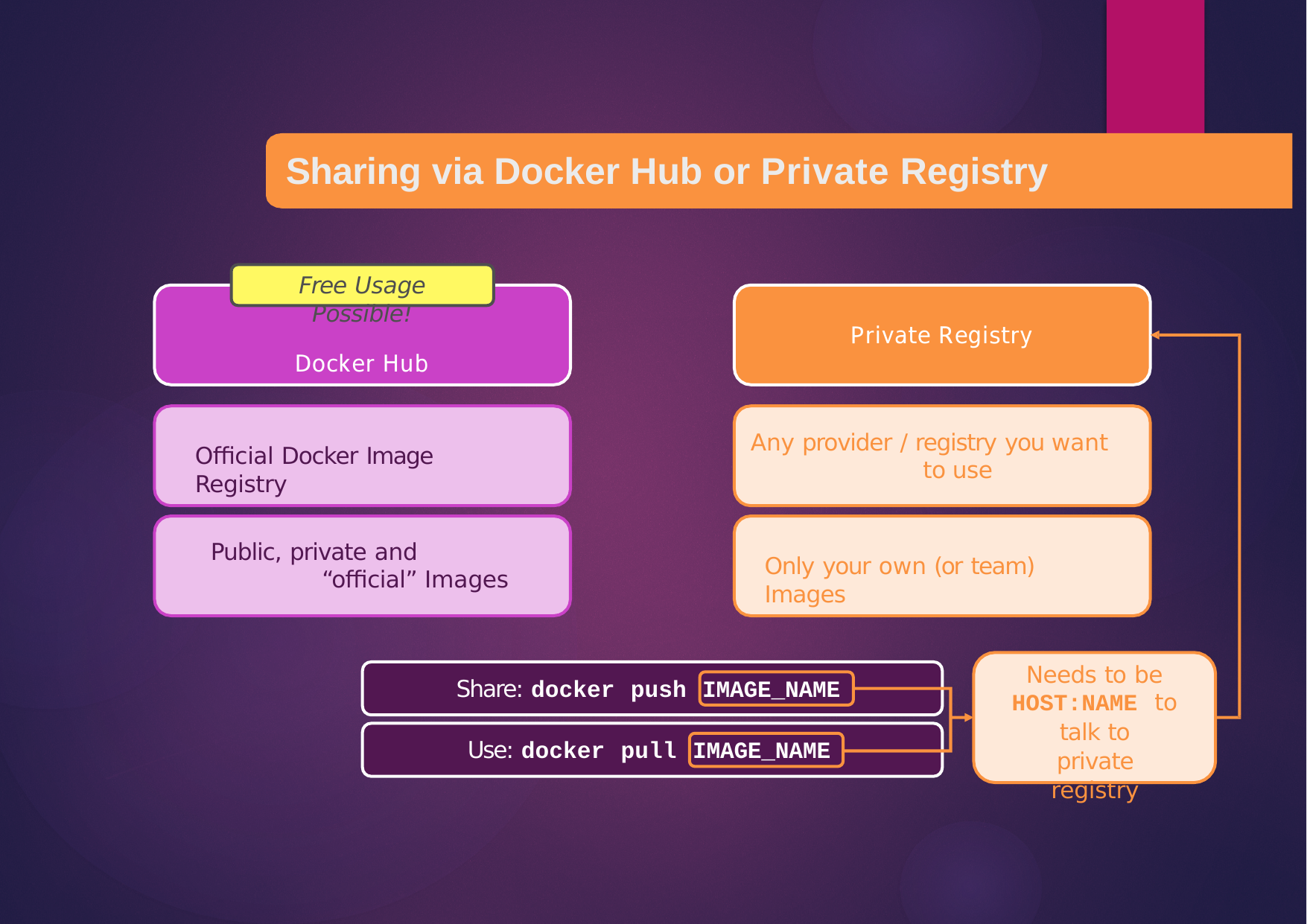

# Sharing via Docker Hub or Private Registry

Free Usage Possible!
Docker Hub

Private Registry

Any provider / registry you want to use
Official Docker Image Registry

Public, private and “official” Images
Only your own (or team) Images

Needs to be
HOST:NAME to
talk to private registry

Share: docker push IMAGE_NAME

Use: docker pull IMAGE_NAME